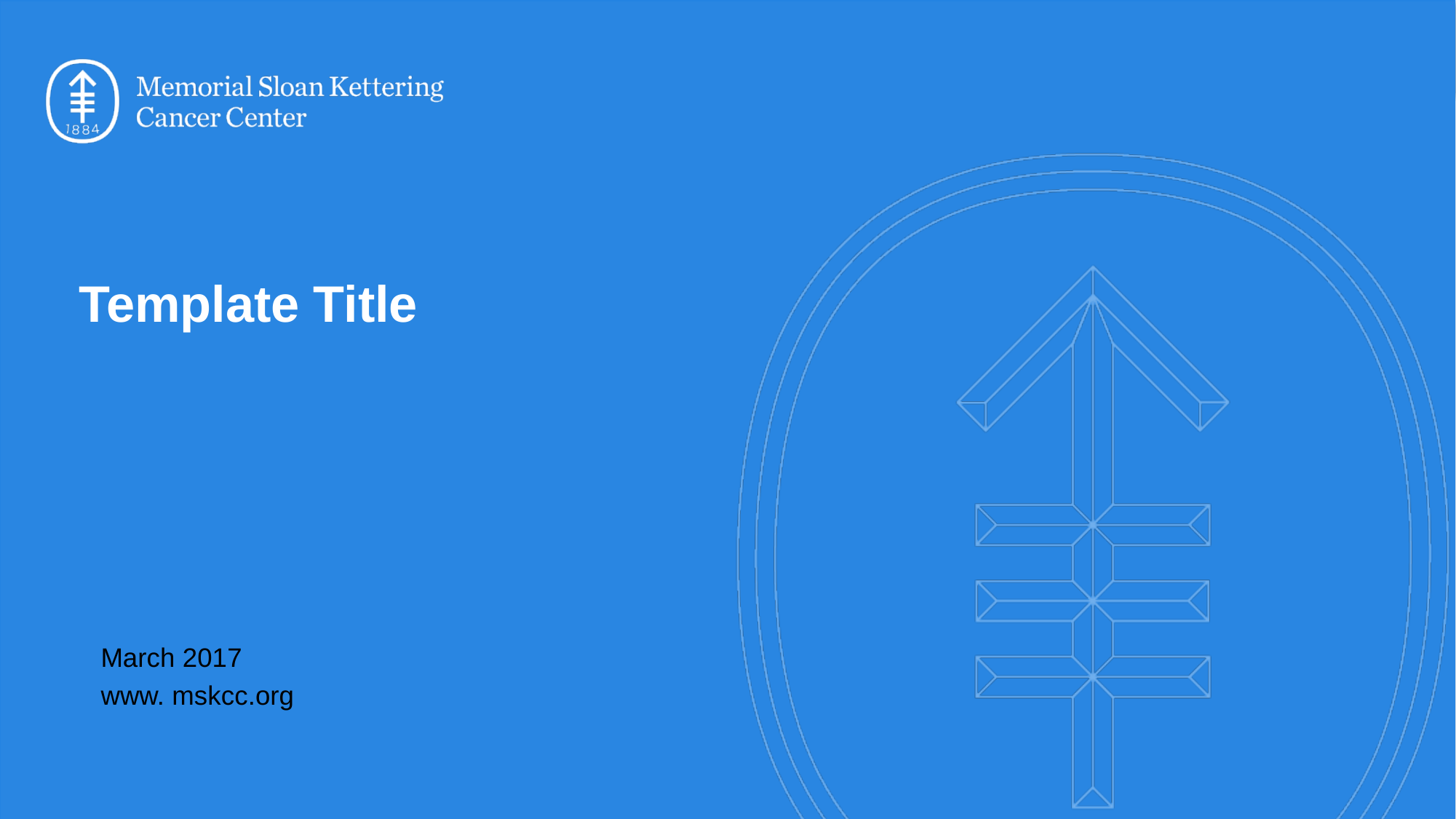

# Template Title

March 2017
www. mskcc.org